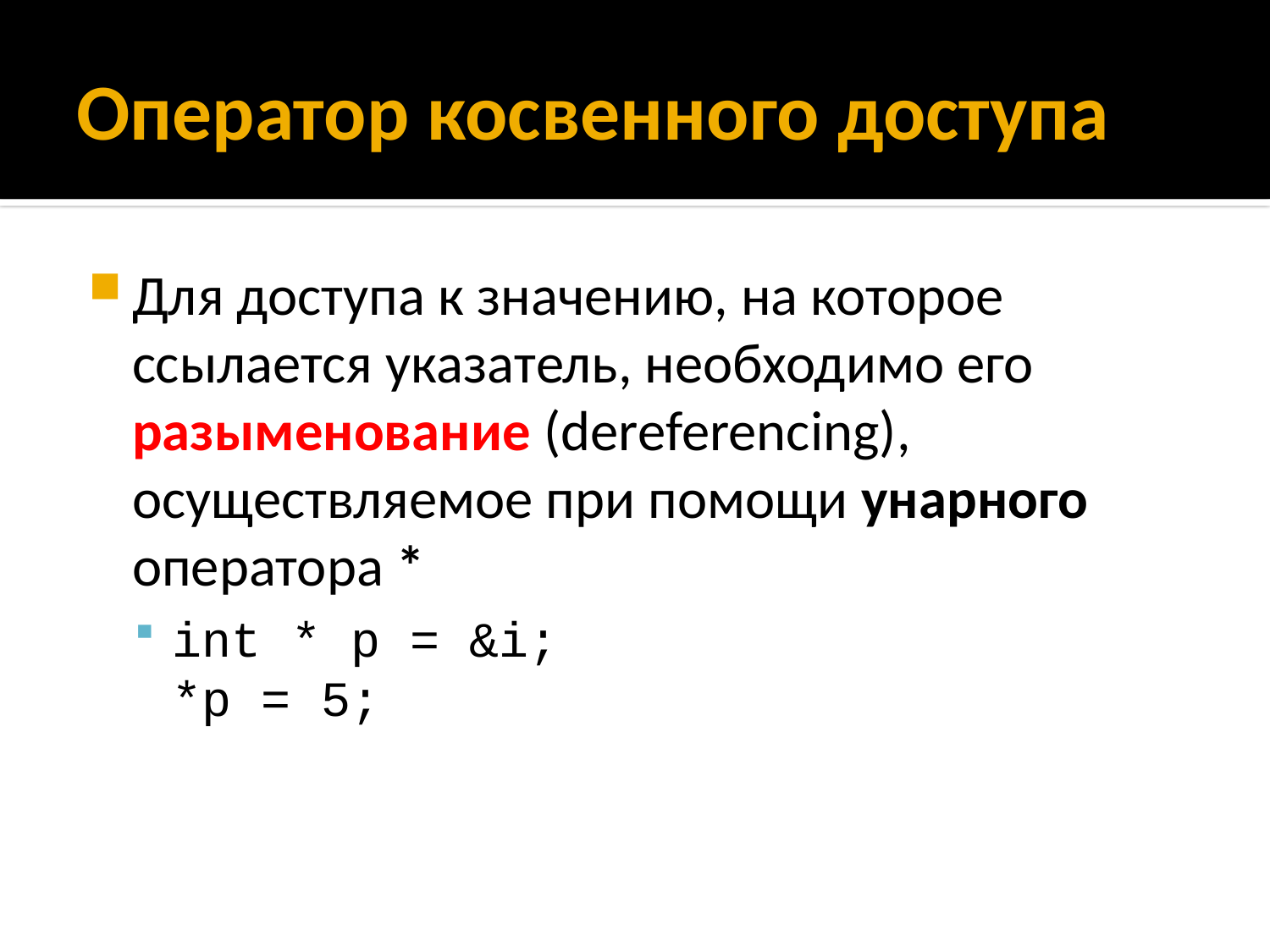

# Оператор косвенного доступа
Для доступа к значению, на которое ссылается указатель, необходимо его разыменование (dereferencing), осуществляемое при помощи унарного оператора *
int * p = &i;
*p = 5;